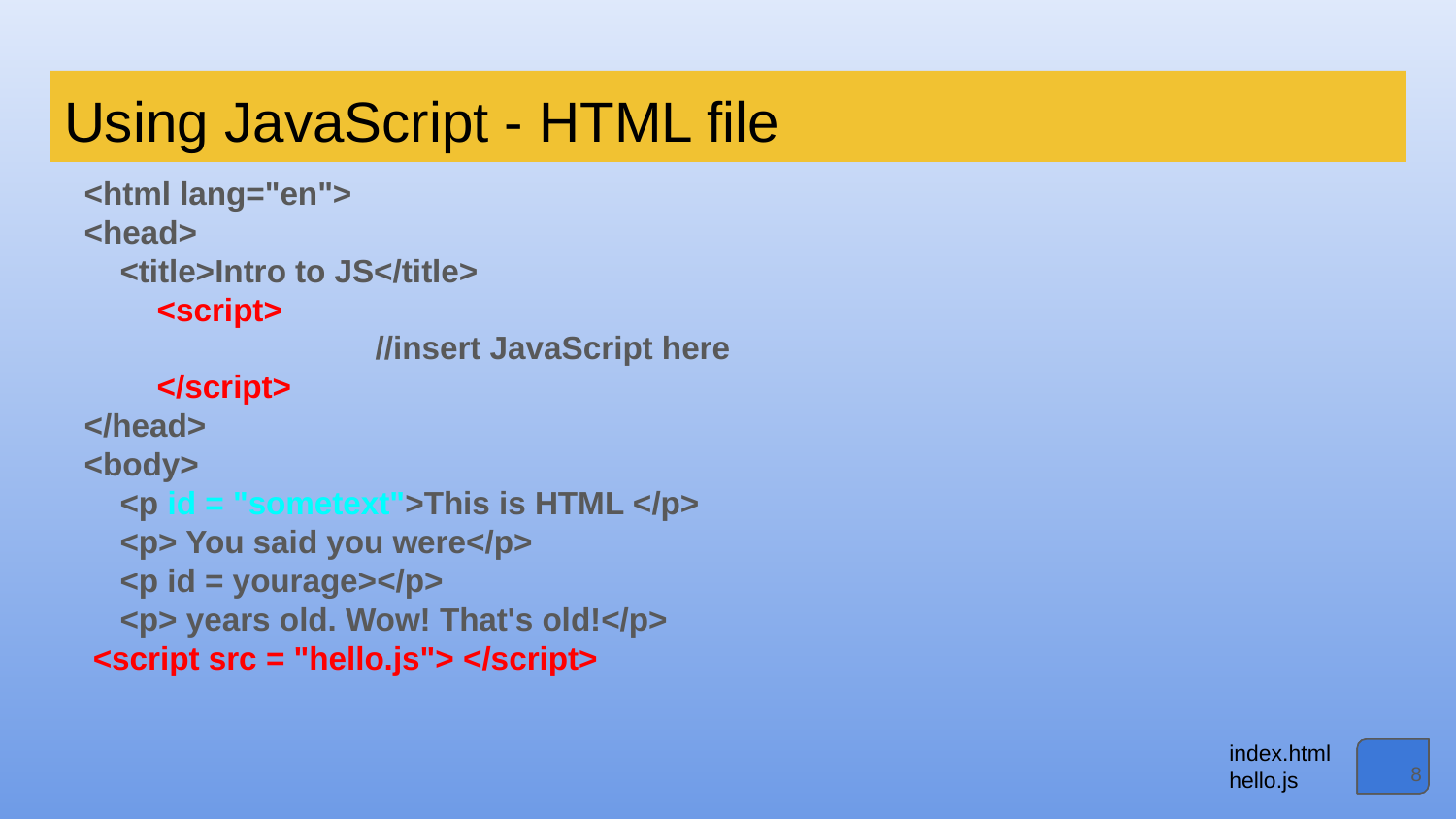

# Using JavaScript - HTML file
<html lang="en">
<head>
    <title>Intro to JS</title>
<script>
		//insert JavaScript here
</script>
</head>
<body>
    <p id = "sometext">This is HTML </p>
    <p> You said you were</p>
    <p id = yourage></p>
    <p> years old. Wow! That's old!</p>
 <script src = "hello.js"> </script>

index.html
hello.js

8